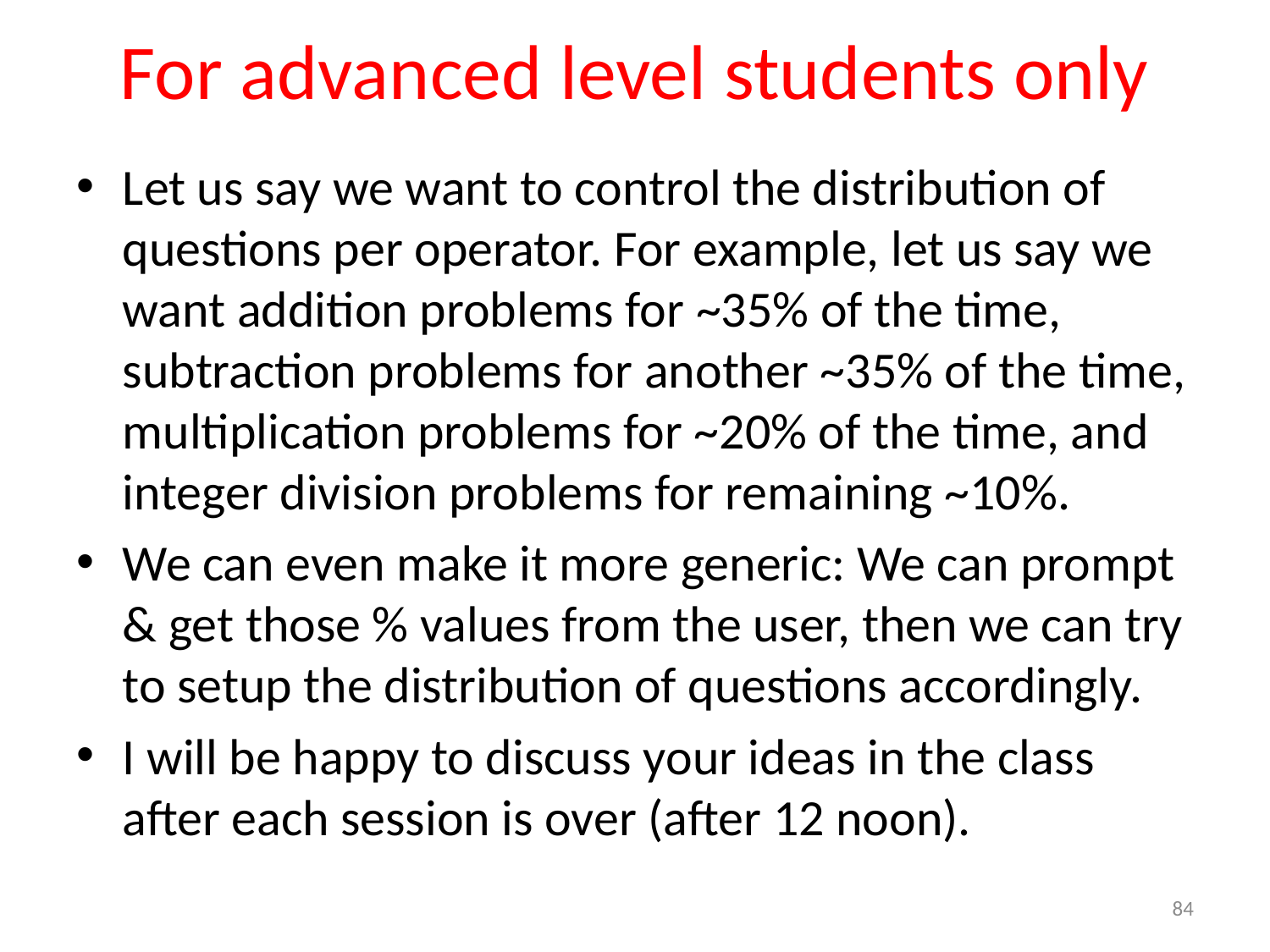

# For advanced level students only
Let us say we want to control the distribution of questions per operator. For example, let us say we want addition problems for ~35% of the time, subtraction problems for another ~35% of the time, multiplication problems for ~20% of the time, and integer division problems for remaining ~10%.
We can even make it more generic: We can prompt & get those % values from the user, then we can try to setup the distribution of questions accordingly.
I will be happy to discuss your ideas in the class after each session is over (after 12 noon).

84